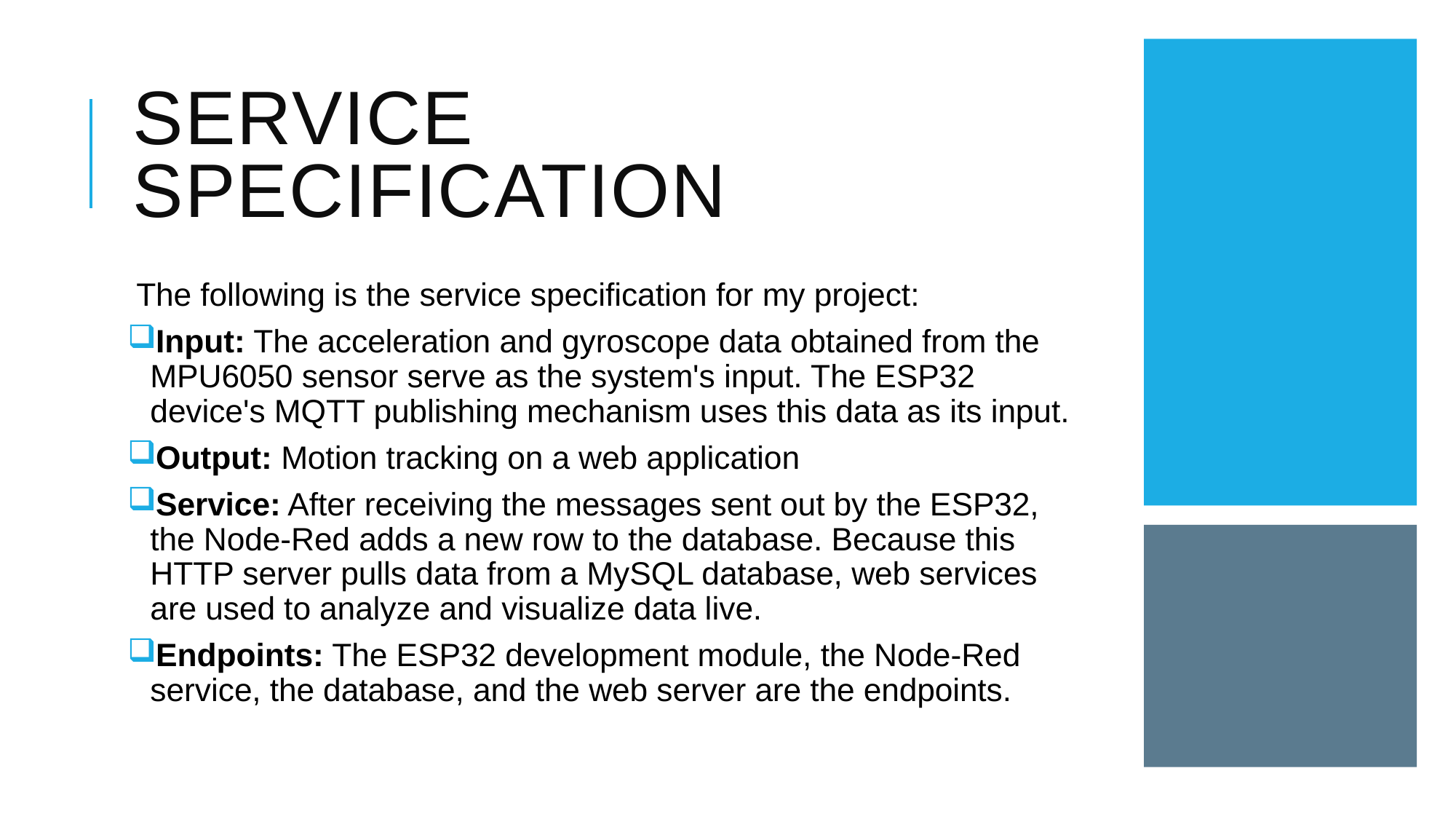

# Service specification
The following is the service specification for my project:
Input: The acceleration and gyroscope data obtained from the MPU6050 sensor serve as the system's input. The ESP32 device's MQTT publishing mechanism uses this data as its input.
Output: Motion tracking on a web application
Service: After receiving the messages sent out by the ESP32, the Node-Red adds a new row to the database. Because this HTTP server pulls data from a MySQL database, web services are used to analyze and visualize data live.
Endpoints: The ESP32 development module, the Node-Red service, the database, and the web server are the endpoints.